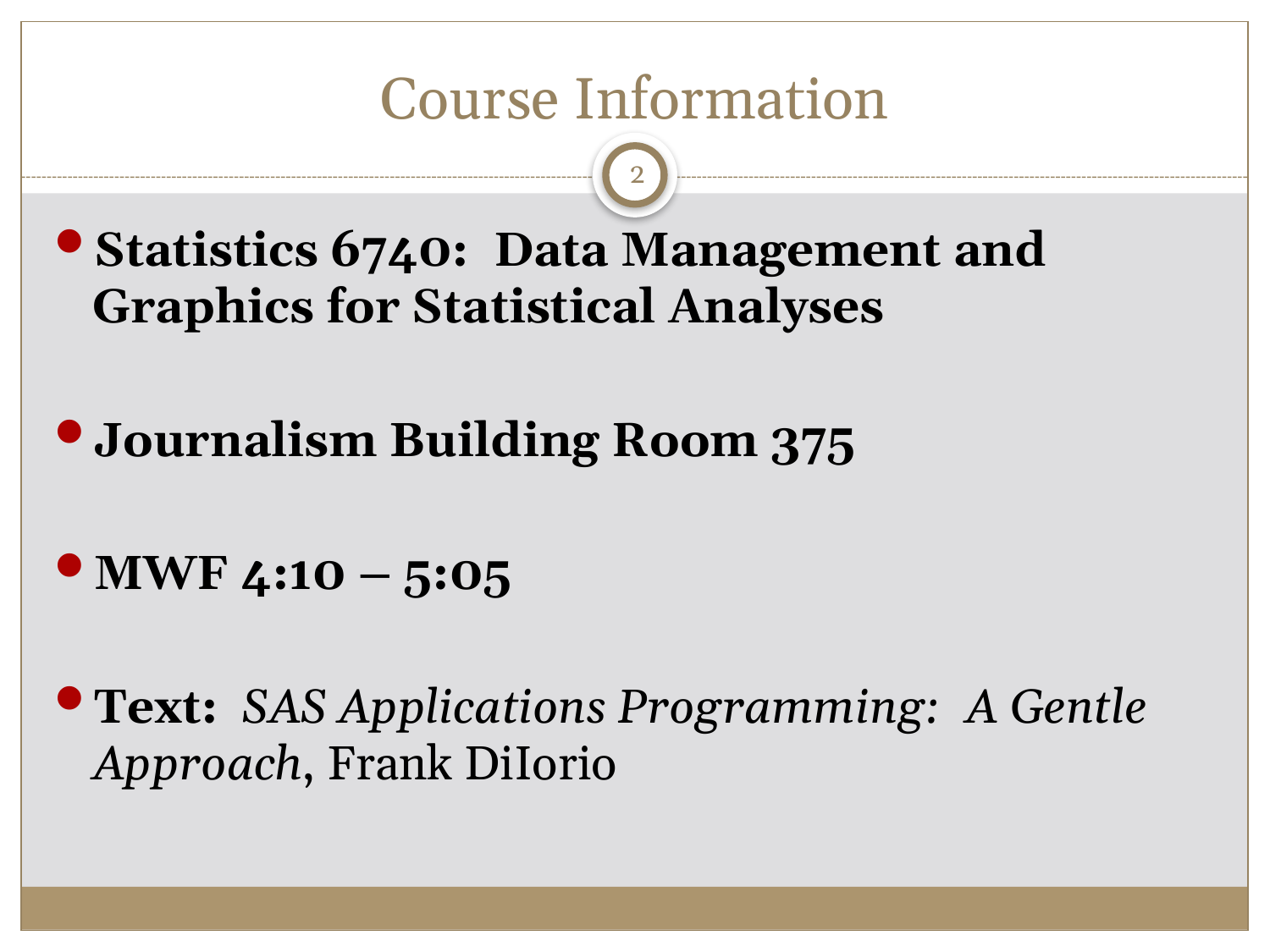

# Course Information
2
Statistics 6740:  Data Management and Graphics for Statistical Analyses

Journalism Building Room 375

MWF 4:10 – 5:05

Text:  SAS Applications Programming:  A Gentle Approach, Frank DiIorio